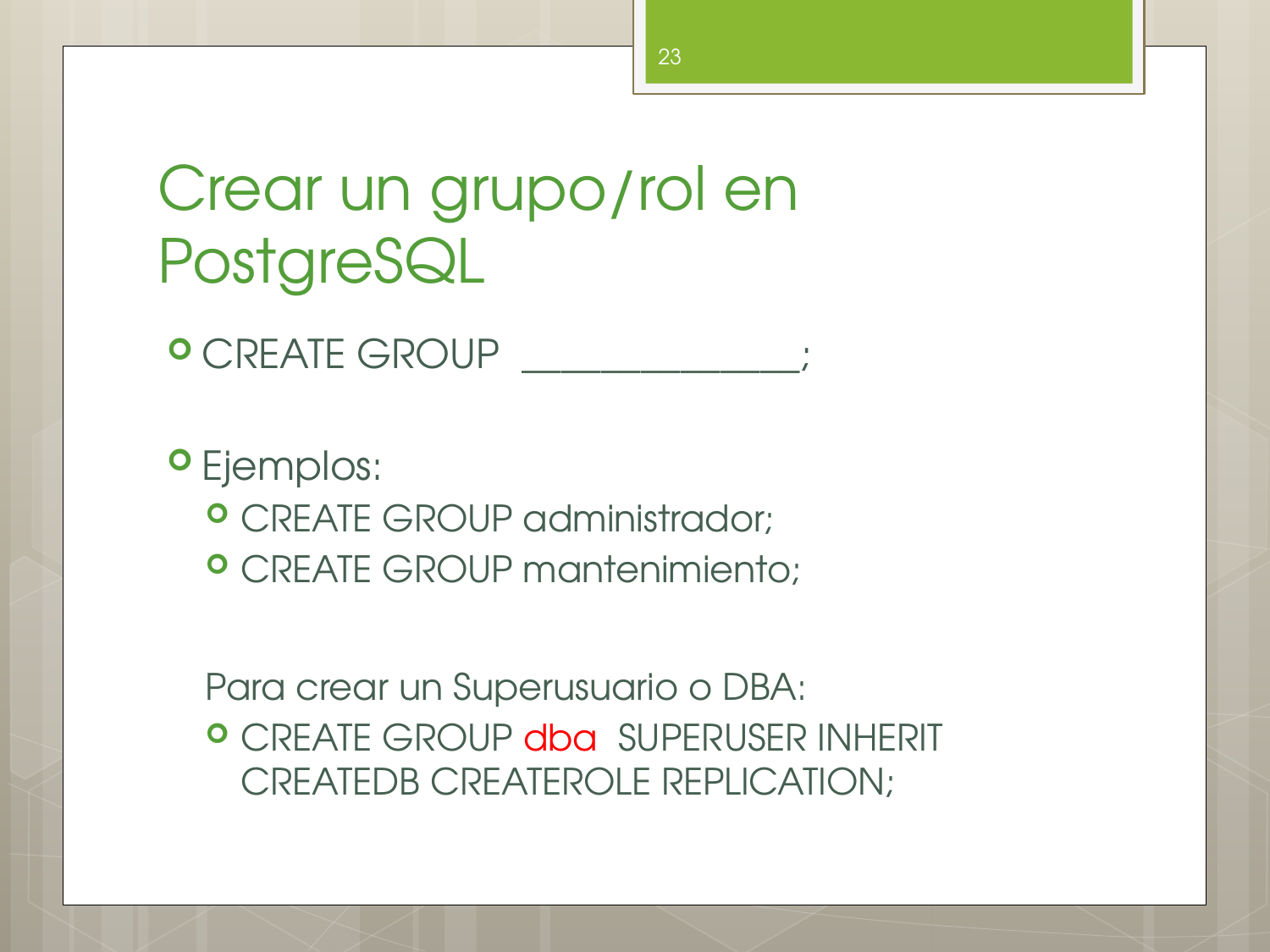

23
# Crear un grupo/rol en PostgreSQL
CREATE GROUP  ______________;

Ejemplos:
CREATE GROUP administrador;
CREATE GROUP mantenimiento;

Para crear un Superusuario o DBA:
CREATE GROUP dba  SUPERUSER INHERIT CREATEDB CREATEROLE REPLICATION;